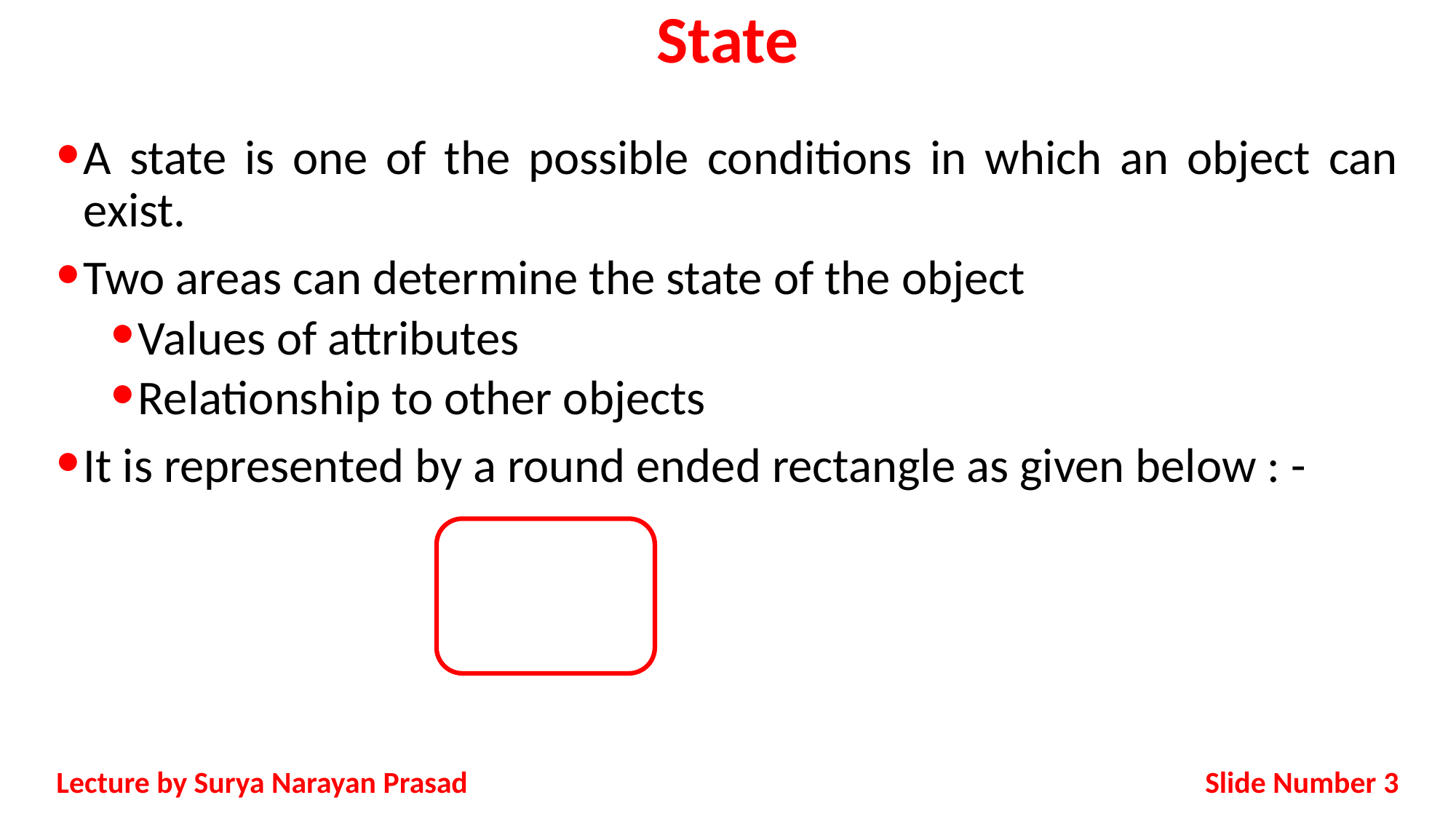

# State
A state is one of the possible conditions in which an object can exist.
Two areas can determine the state of the object
Values of attributes
Relationship to other objects
It is represented by a round ended rectangle as given below : -

Slide Number 3
Lecture by Surya Narayan Prasad